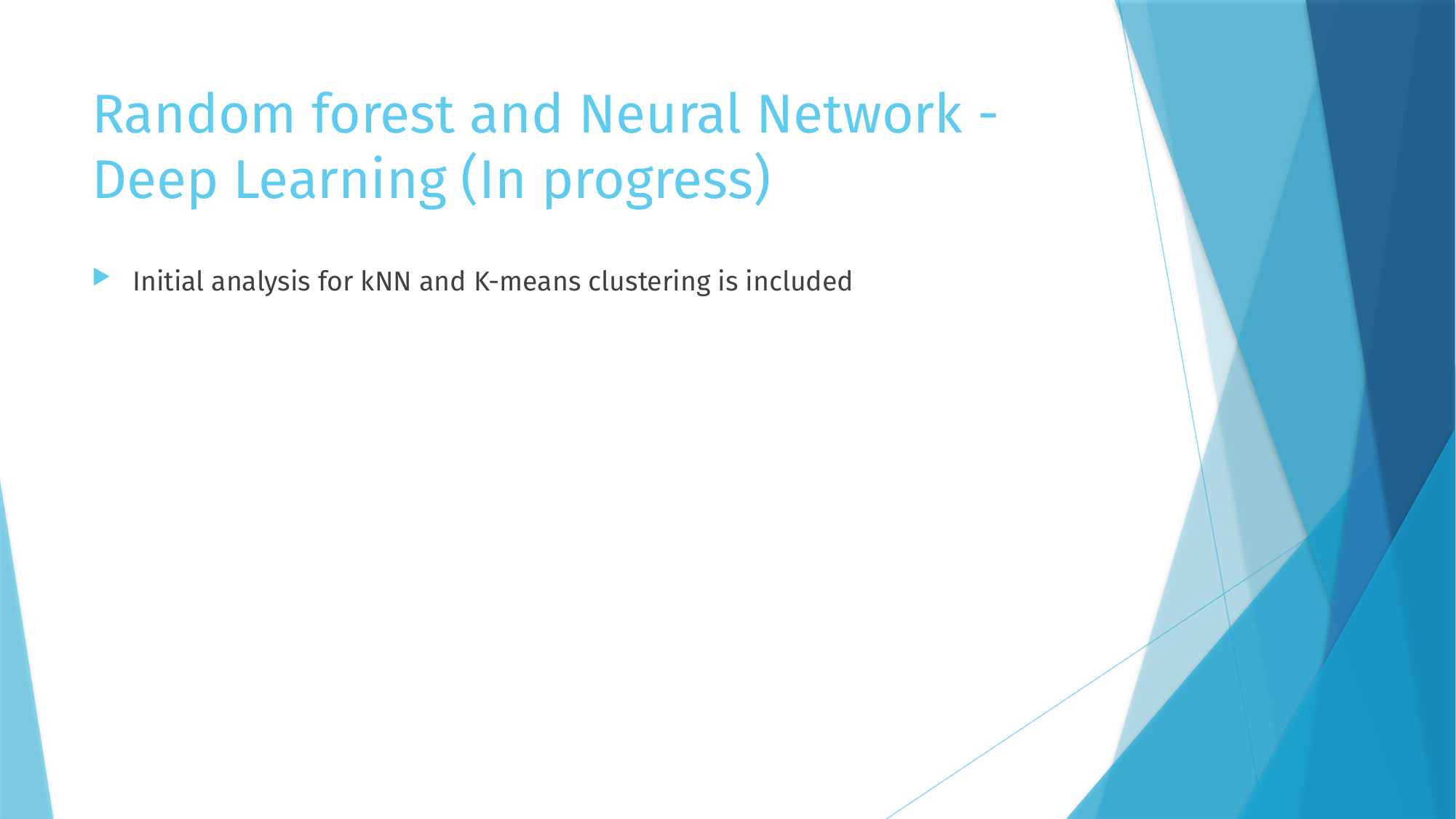

# Random forest and Neural Network - Deep Learning (In progress)
Initial analysis for kNN and K-means clustering is included